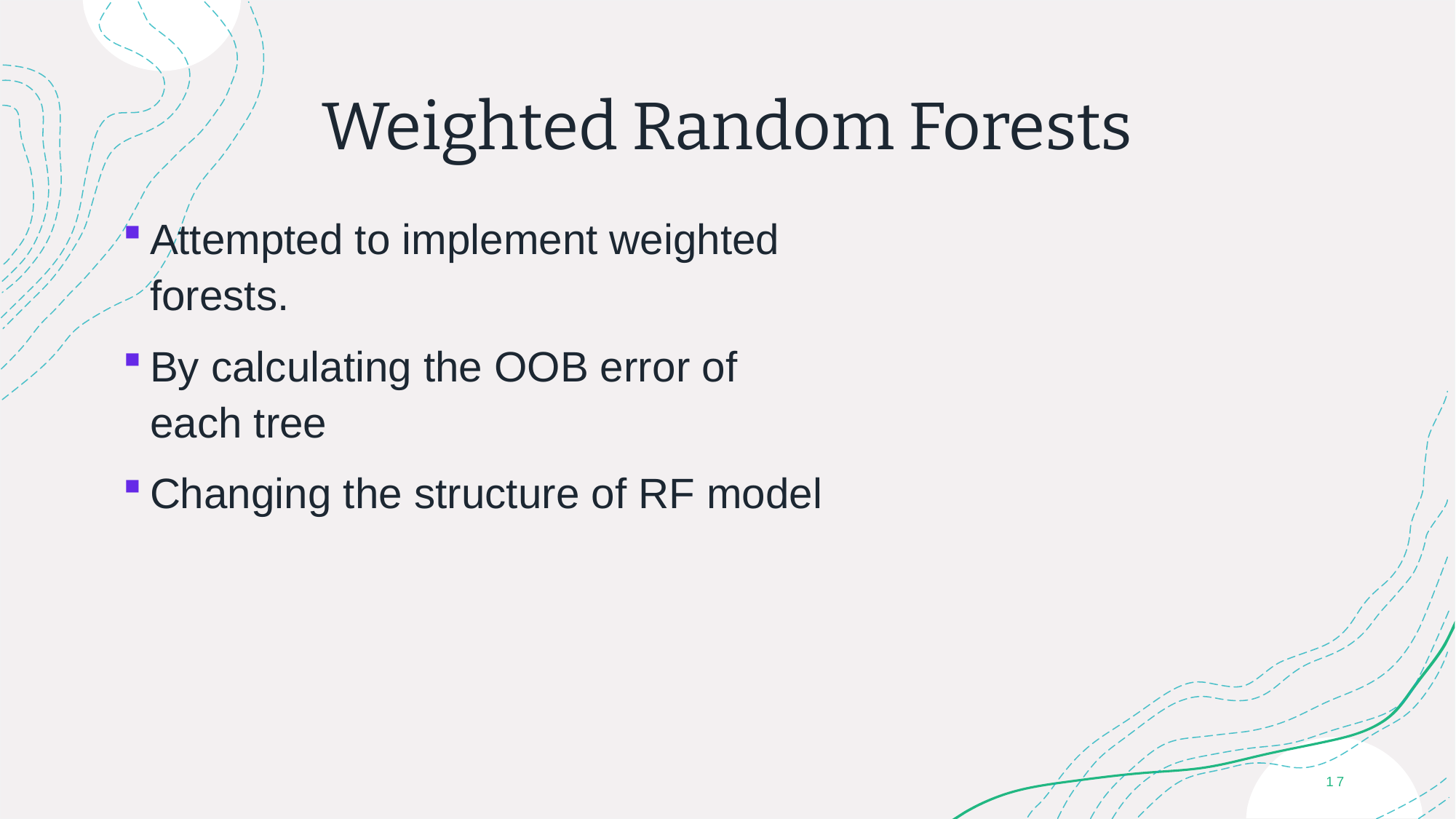

# Weighted Random Forests
Attempted to implement weighted forests.
By calculating the OOB error of each tree
Changing the structure of RF model

17